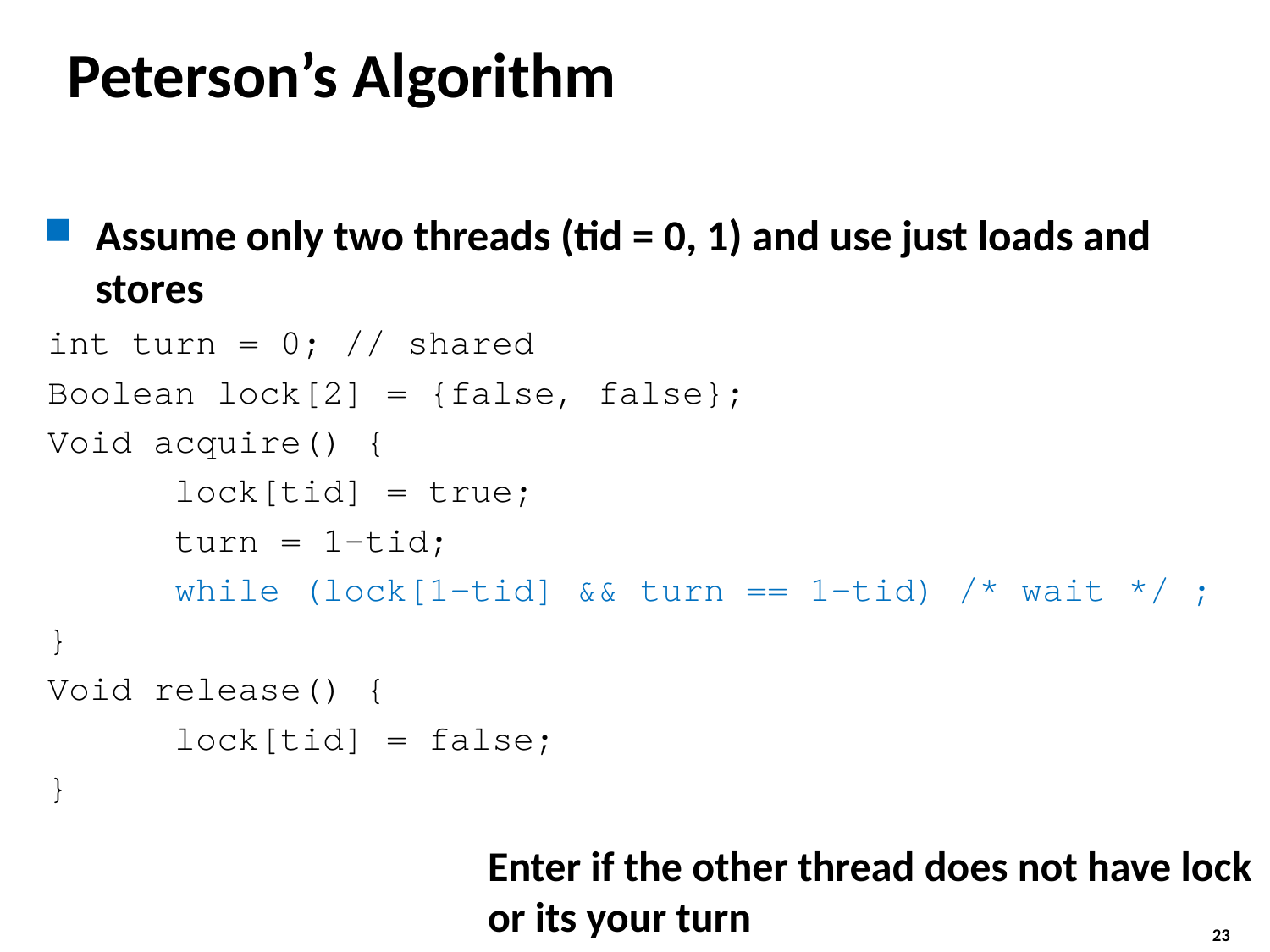

# Peterson’s Algorithm
Assume only two threads (tid = 0, 1) and use just loads and stores
int turn = 0; // shared
Boolean lock[2] = {false, false};
Void acquire() {
	lock[tid] = true;
	turn = 1-tid;
	while (lock[1-tid] && turn == 1-tid) /* wait */ ;
}
Void release() {
	lock[tid] = false;
}
Enter if the other thread does not have lock
or its your turn